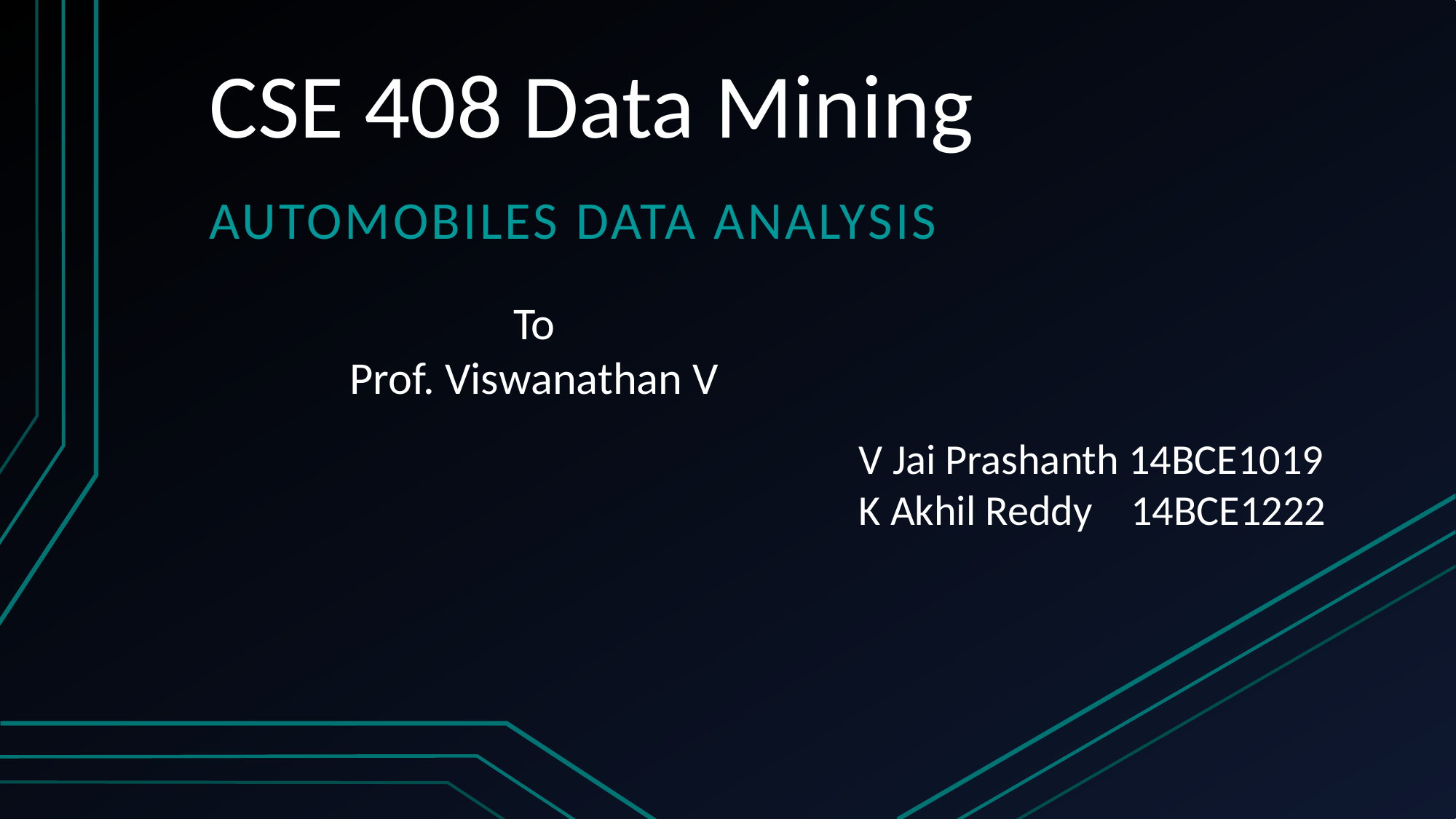

# CSE 408 Data Mining
Automobiles Data Analysis
To
Prof. Viswanathan V
V Jai Prashanth 14BCE1019
K Akhil Reddy    14BCE1222